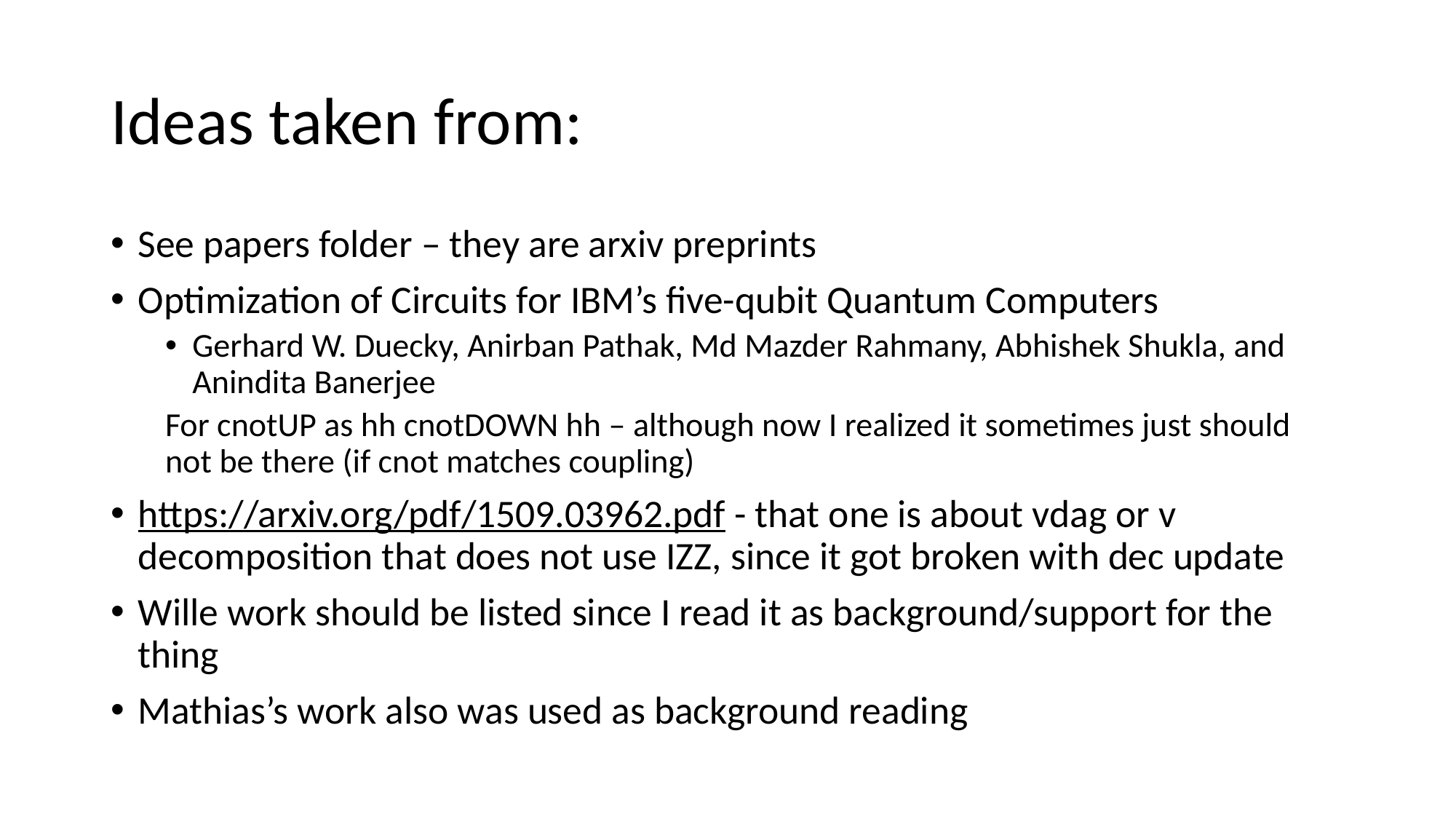

# Ideas taken from:
See papers folder – they are arxiv preprints
Optimization of Circuits for IBM’s five-qubit Quantum Computers
Gerhard W. Duecky, Anirban Pathak, Md Mazder Rahmany, Abhishek Shukla, and Anindita Banerjee
For cnotUP as hh cnotDOWN hh – although now I realized it sometimes just should not be there (if cnot matches coupling)
https://arxiv.org/pdf/1509.03962.pdf - that one is about vdag or v decomposition that does not use IZZ, since it got broken with dec update
Wille work should be listed since I read it as background/support for the thing
Mathias’s work also was used as background reading